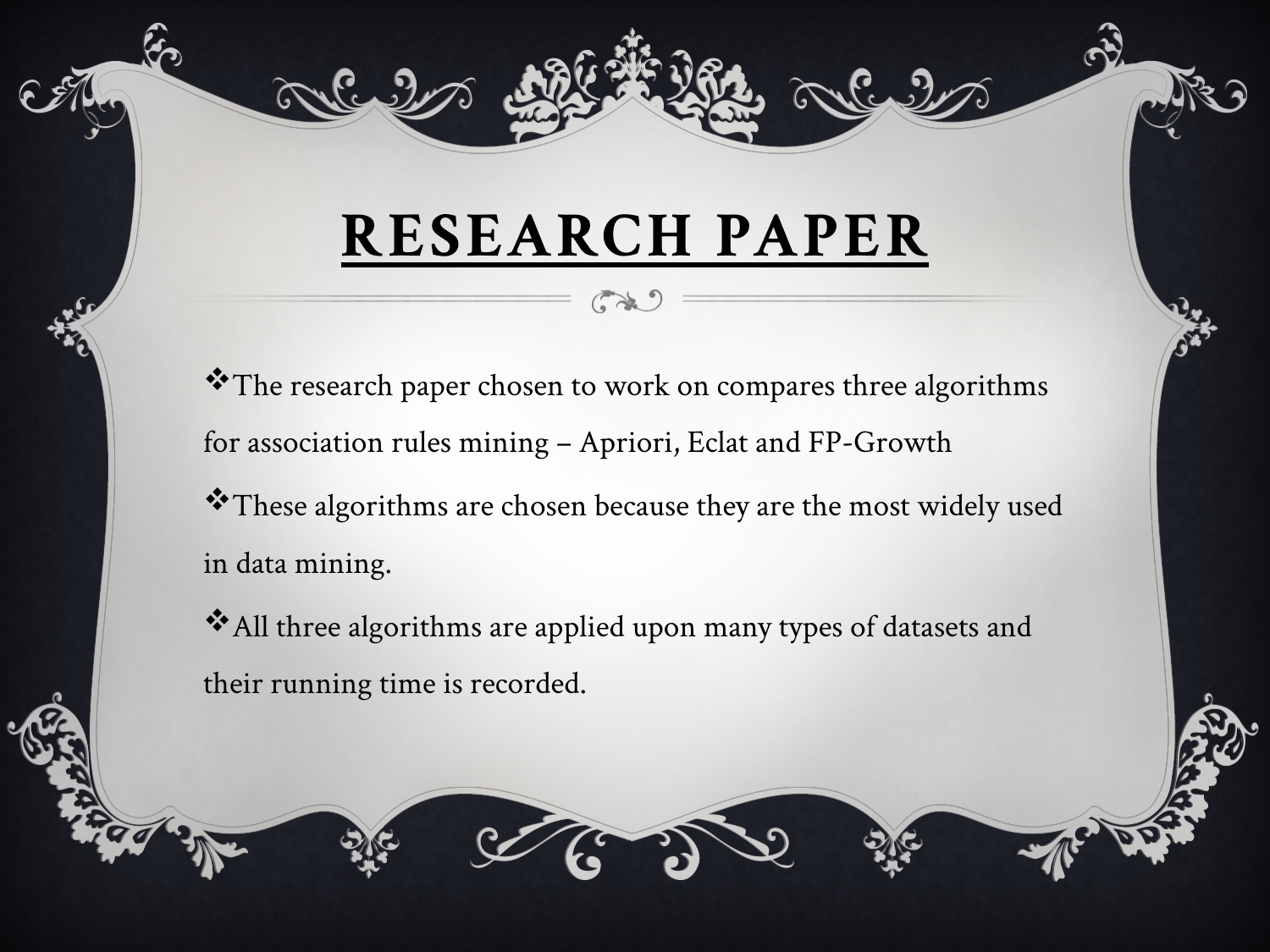

# Research paper
The research paper chosen to work on compares three algorithms for association rules mining – Apriori, Eclat and FP-Growth
These algorithms are chosen because they are the most widely used in data mining.
All three algorithms are applied upon many types of datasets and their running time is recorded.